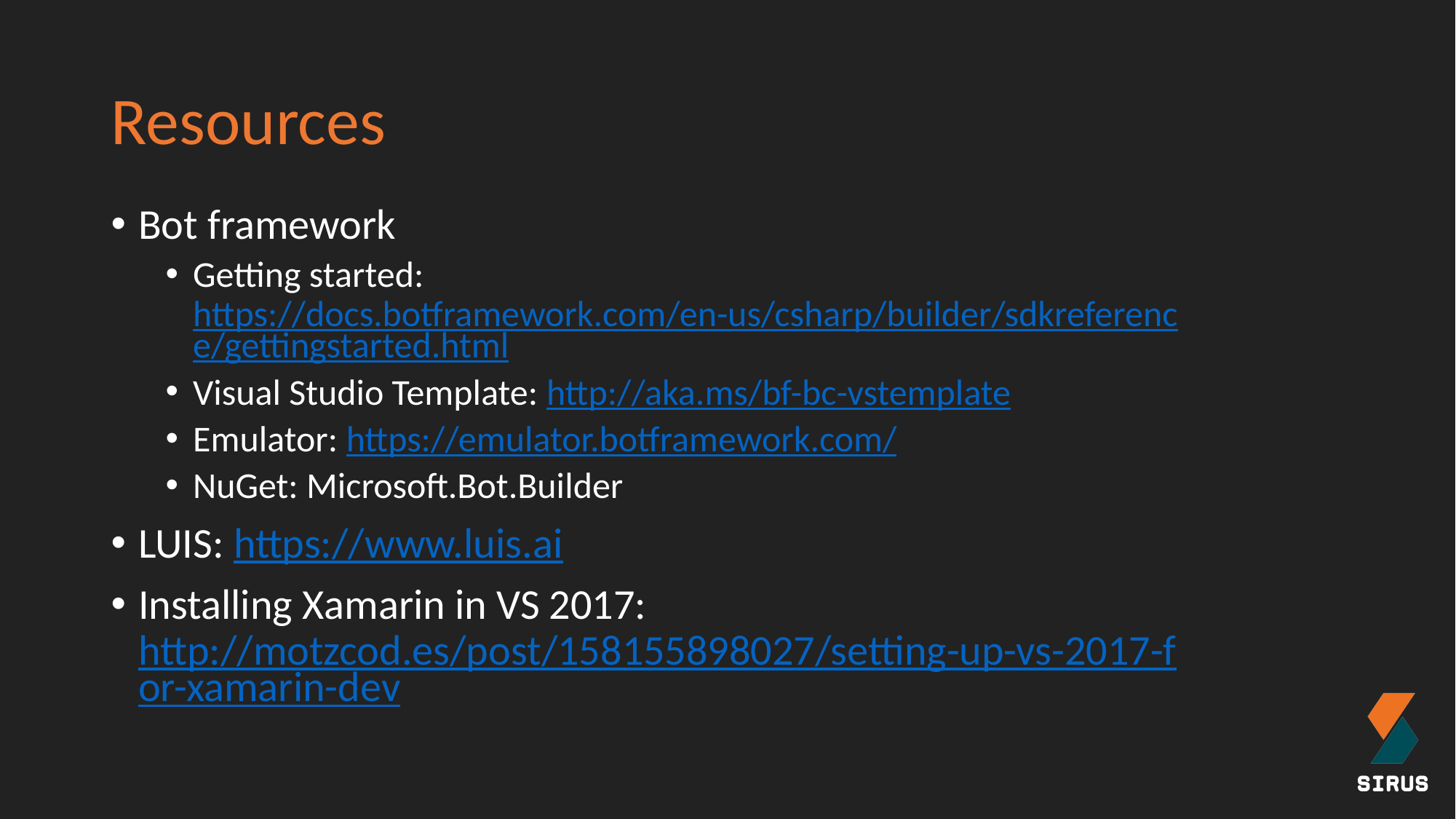

# Resources
Bot framework
Getting started: https://docs.botframework.com/en-us/csharp/builder/sdkreference/gettingstarted.html
Visual Studio Template: http://aka.ms/bf-bc-vstemplate
Emulator: https://emulator.botframework.com/
NuGet: Microsoft.Bot.Builder
LUIS: https://www.luis.ai
Installing Xamarin in VS 2017: http://motzcod.es/post/158155898027/setting-up-vs-2017-for-xamarin-dev